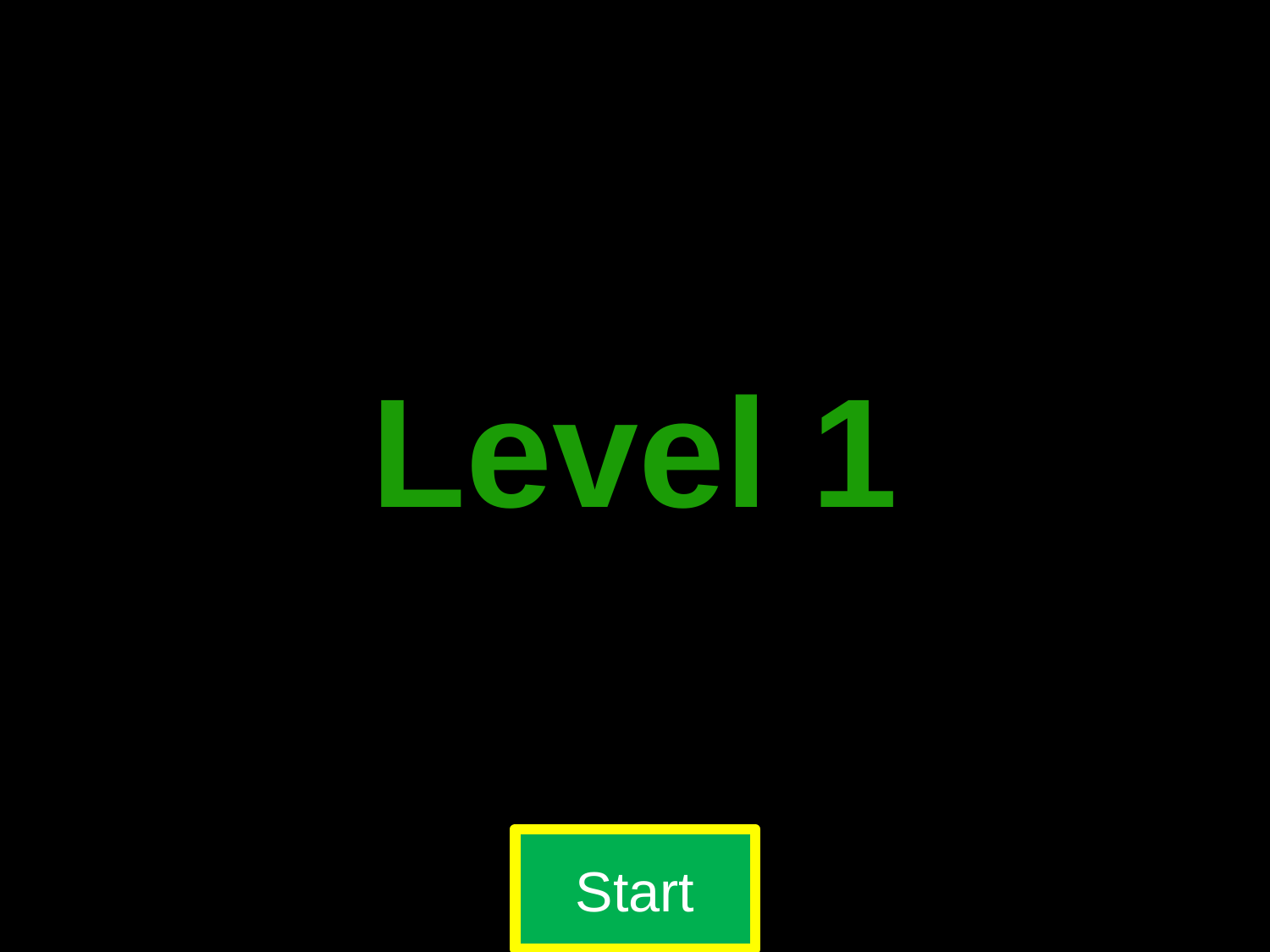

# Level slide 1
Level 1
Start